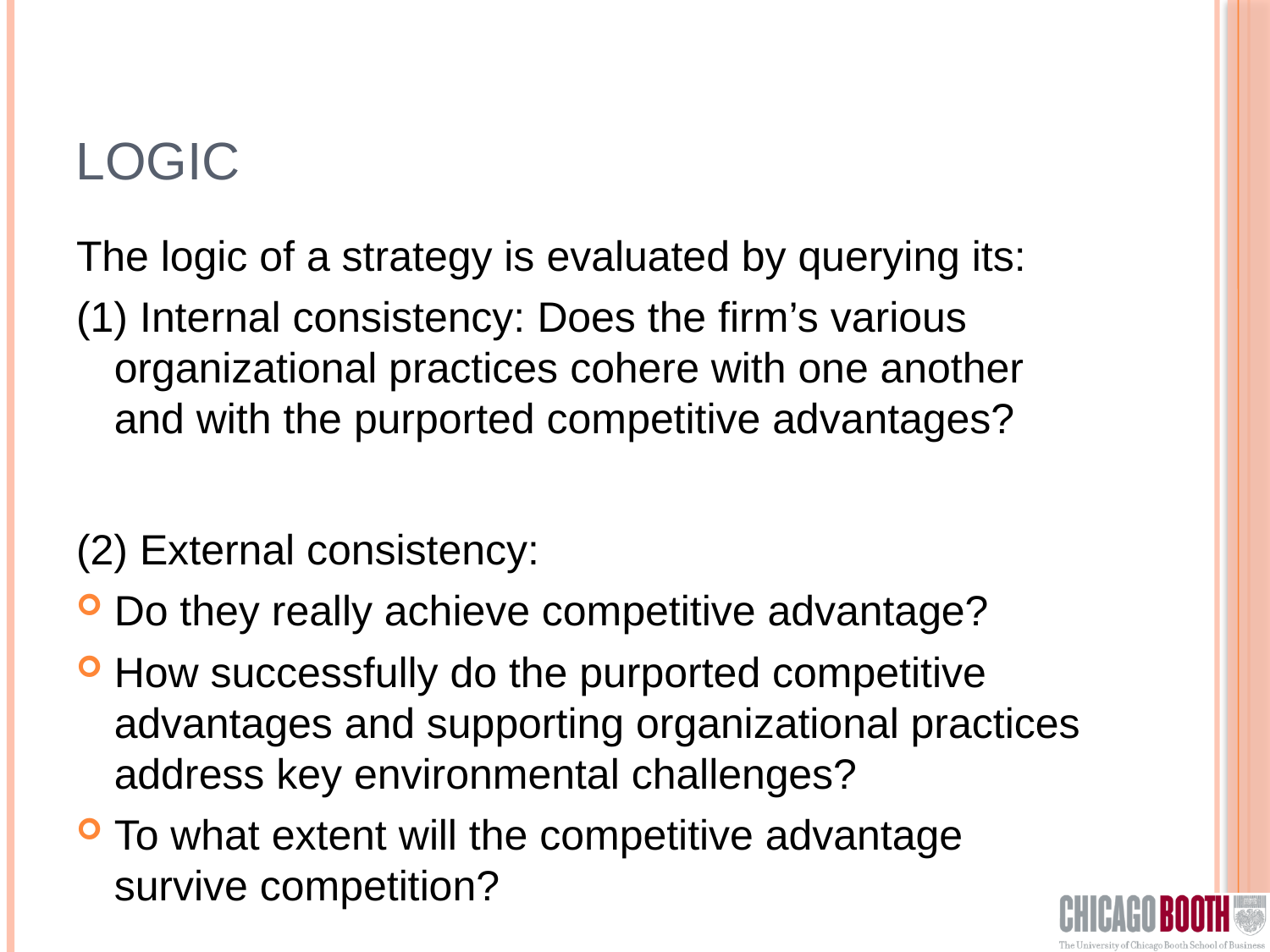

# Logic
The logic of a strategy is evaluated by querying its:
(1) Internal consistency: Does the firm’s various organizational practices cohere with one another and with the purported competitive advantages?

(2) External consistency:
Do they really achieve competitive advantage?
How successfully do the purported competitive advantages and supporting organizational practices address key environmental challenges?
To what extent will the competitive advantage survive competition?